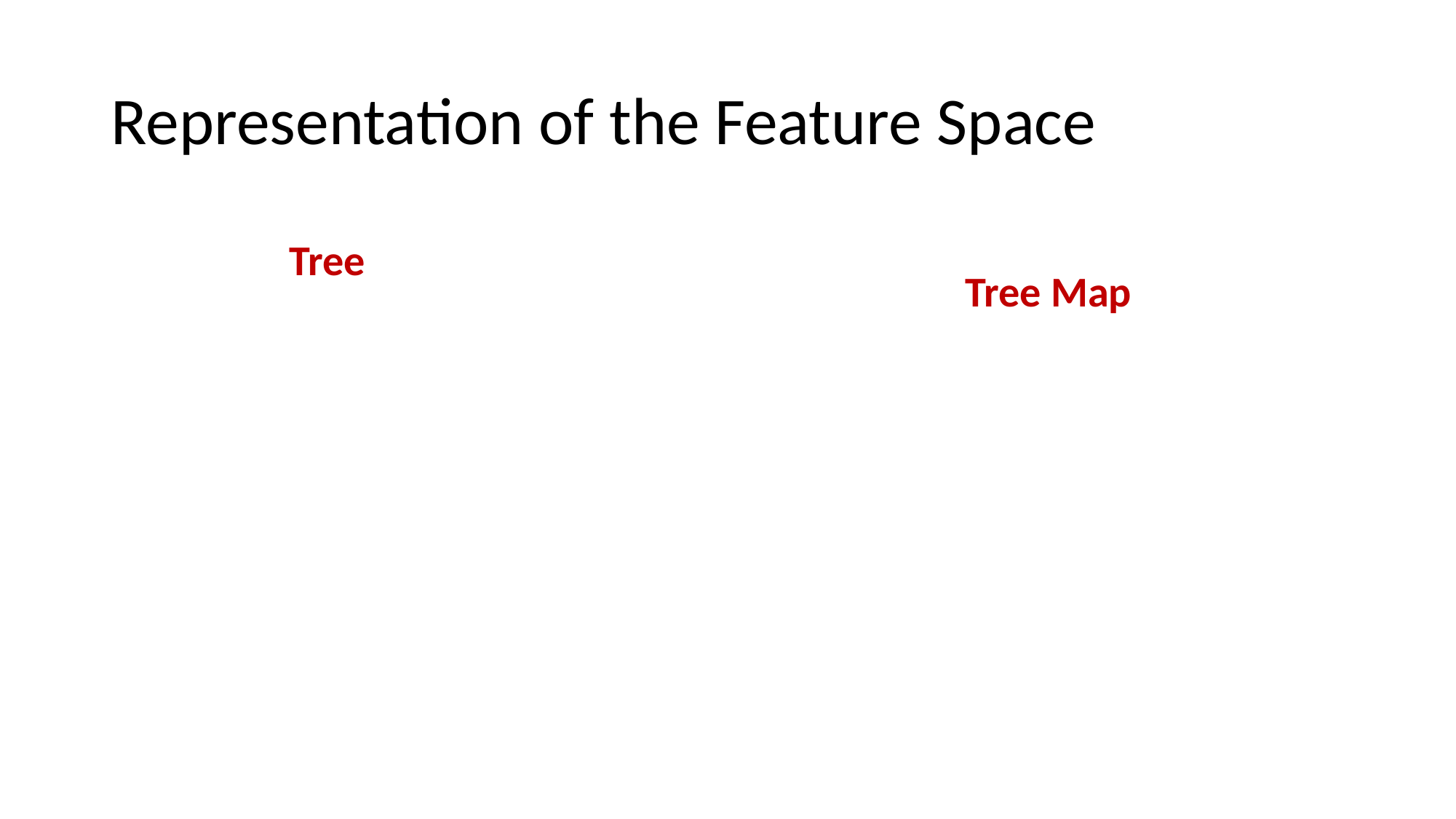

# Representation of the Feature Space
Tree
Tree Map